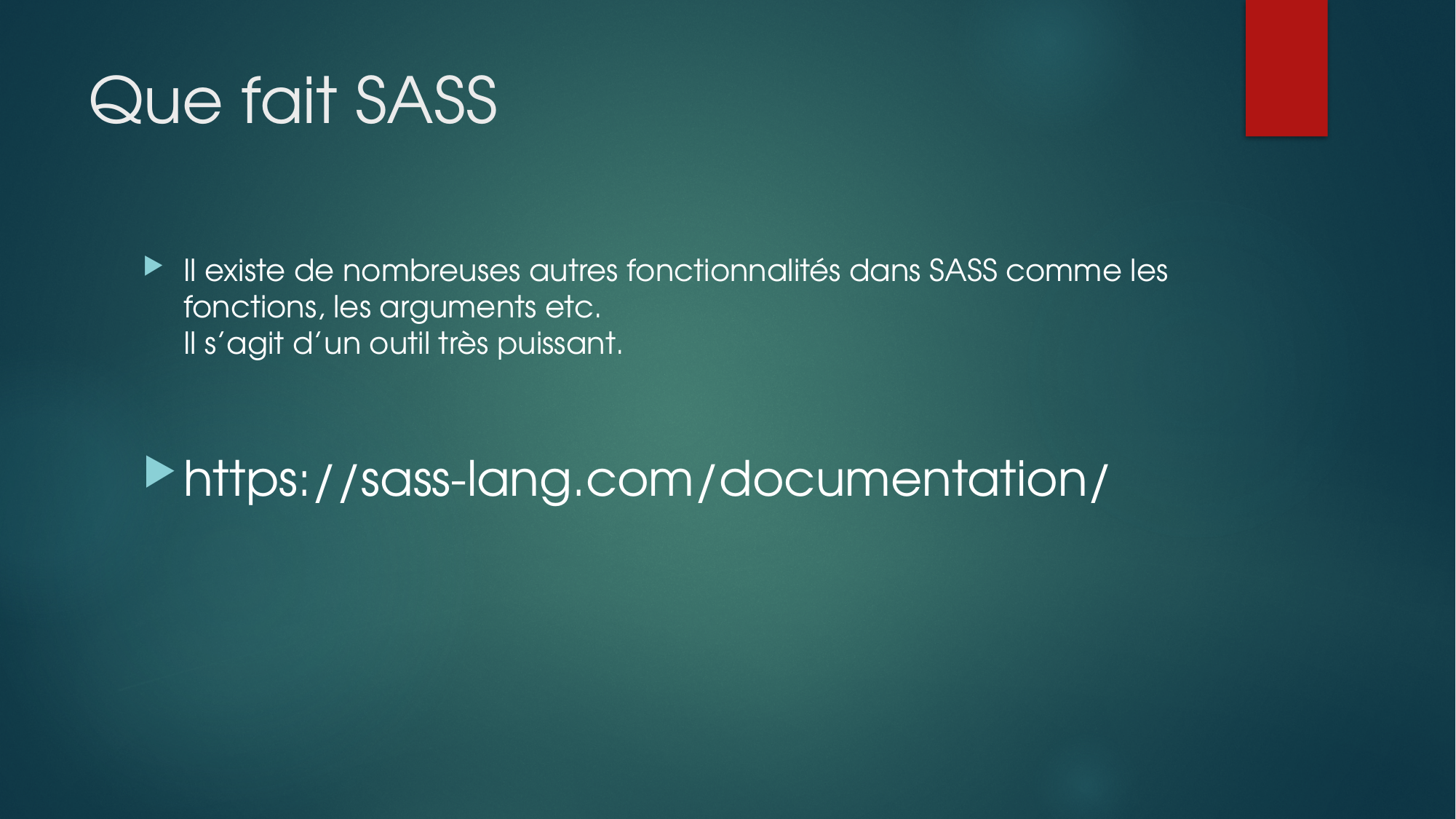

# Que fait SASS
Il existe de nombreuses autres fonctionnalités dans SASS comme les fonctions, les arguments etc.
Il s’agit d’un outil très puissant.
https://sass-lang.com/documentation/